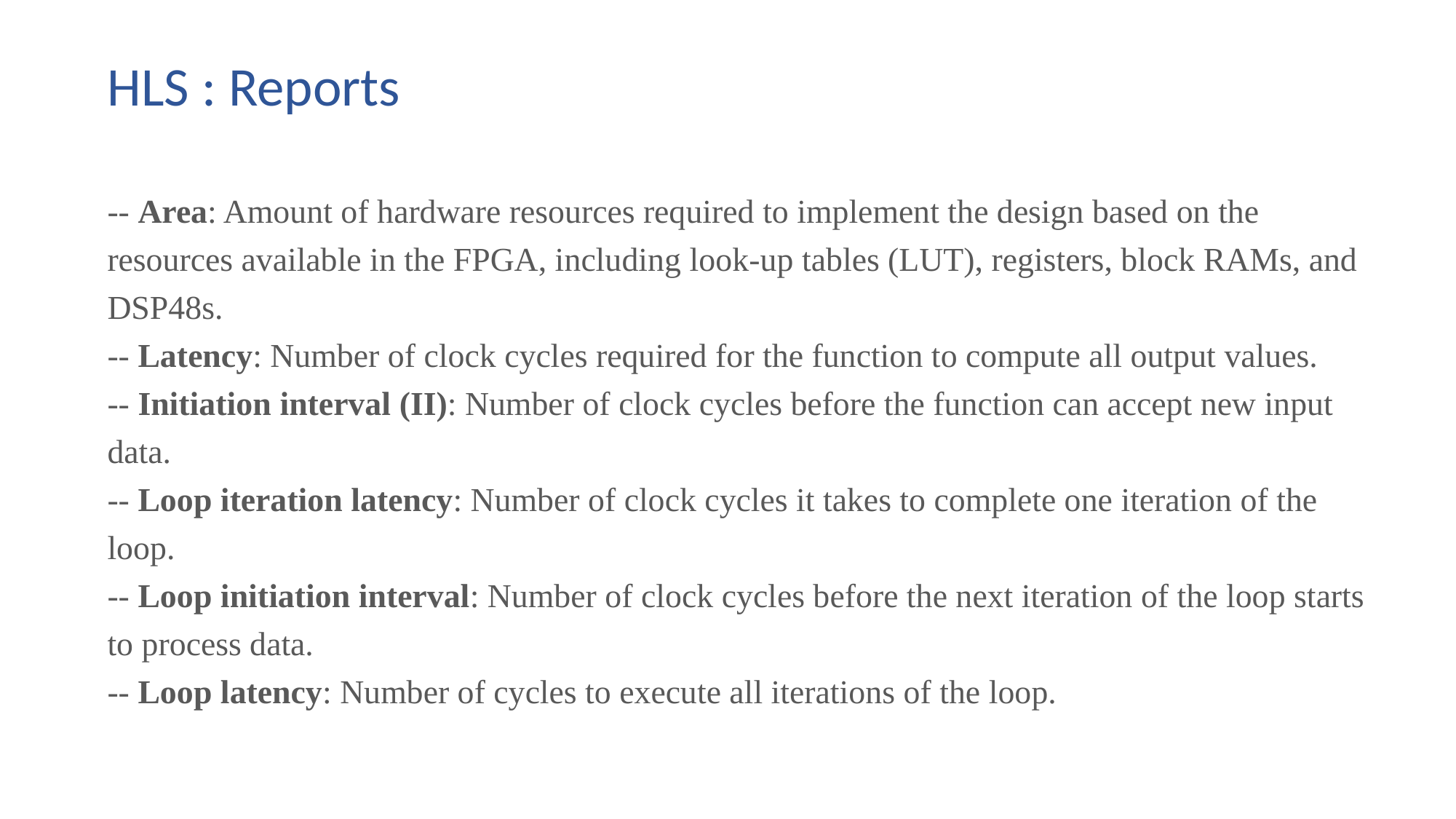

HLS : Reports
-- Area: Amount of hardware resources required to implement the design based on the resources available in the FPGA, including look-up tables (LUT), registers, block RAMs, and DSP48s.
-- Latency: Number of clock cycles required for the function to compute all output values.
-- Initiation interval (II): Number of clock cycles before the function can accept new input data.
-- Loop iteration latency: Number of clock cycles it takes to complete one iteration of the loop.
-- Loop initiation interval: Number of clock cycles before the next iteration of the loop starts to process data.
-- Loop latency: Number of cycles to execute all iterations of the loop.